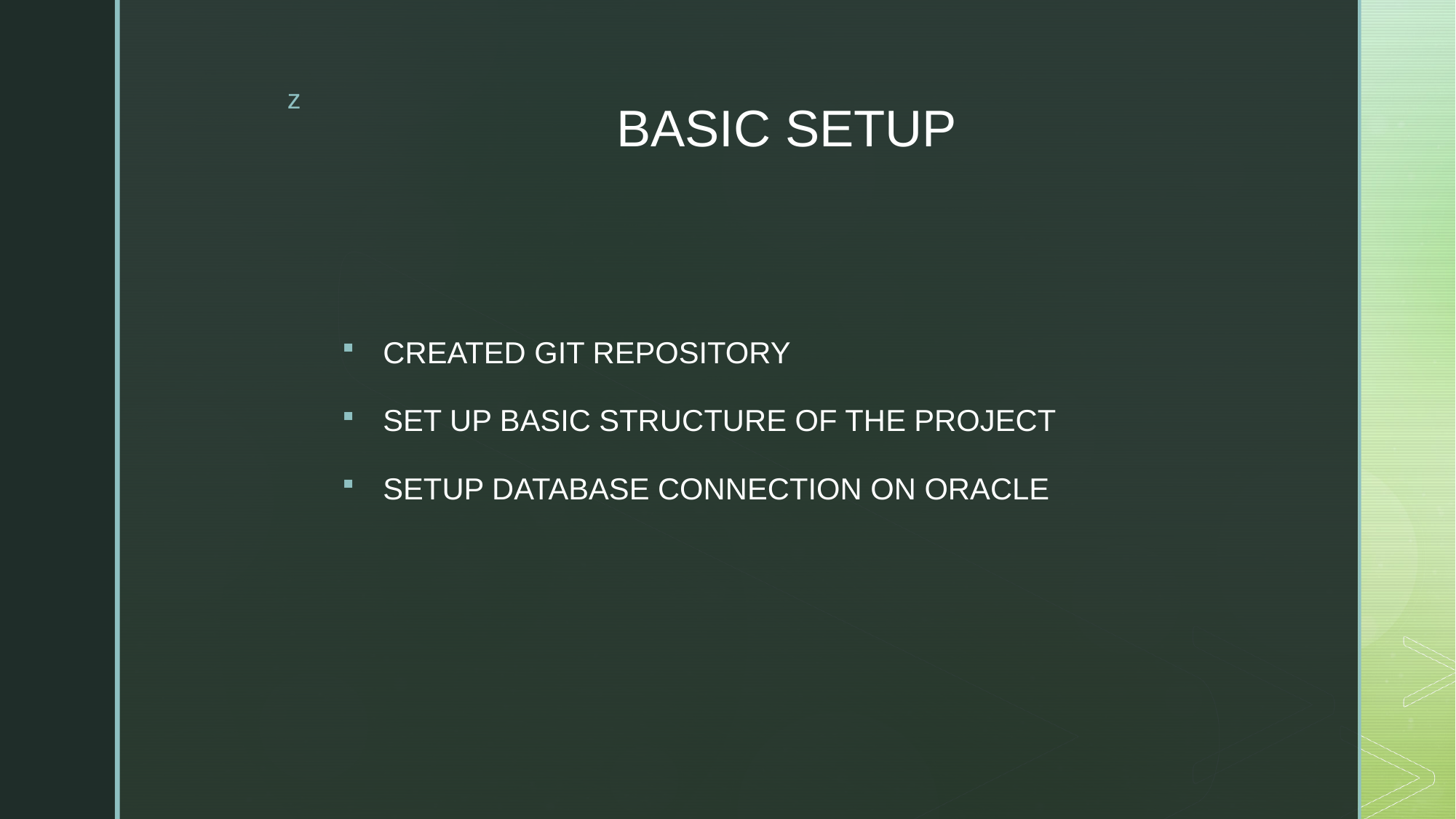

# BASIC SETUP
CREATED GIT REPOSITORY
SET UP BASIC STRUCTURE OF THE PROJECT
SETUP DATABASE CONNECTION ON ORACLE